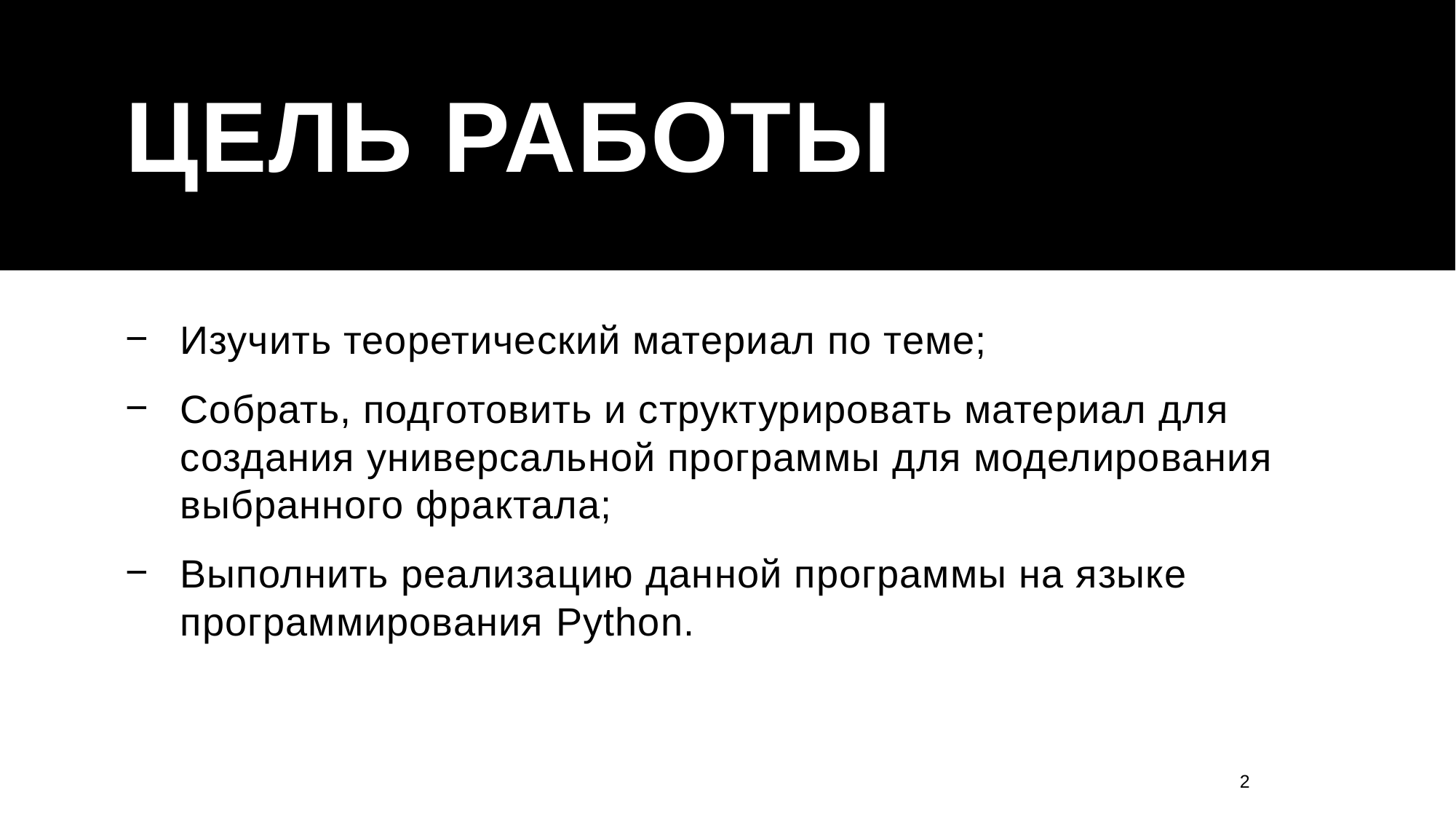

# Цель работы
Изучить теоретический материал по теме;
Собрать, подготовить и структурировать материал для создания универсальной программы для моделирования выбранного фрактала;
Выполнить реализацию данной программы на языке программирования Python.

2